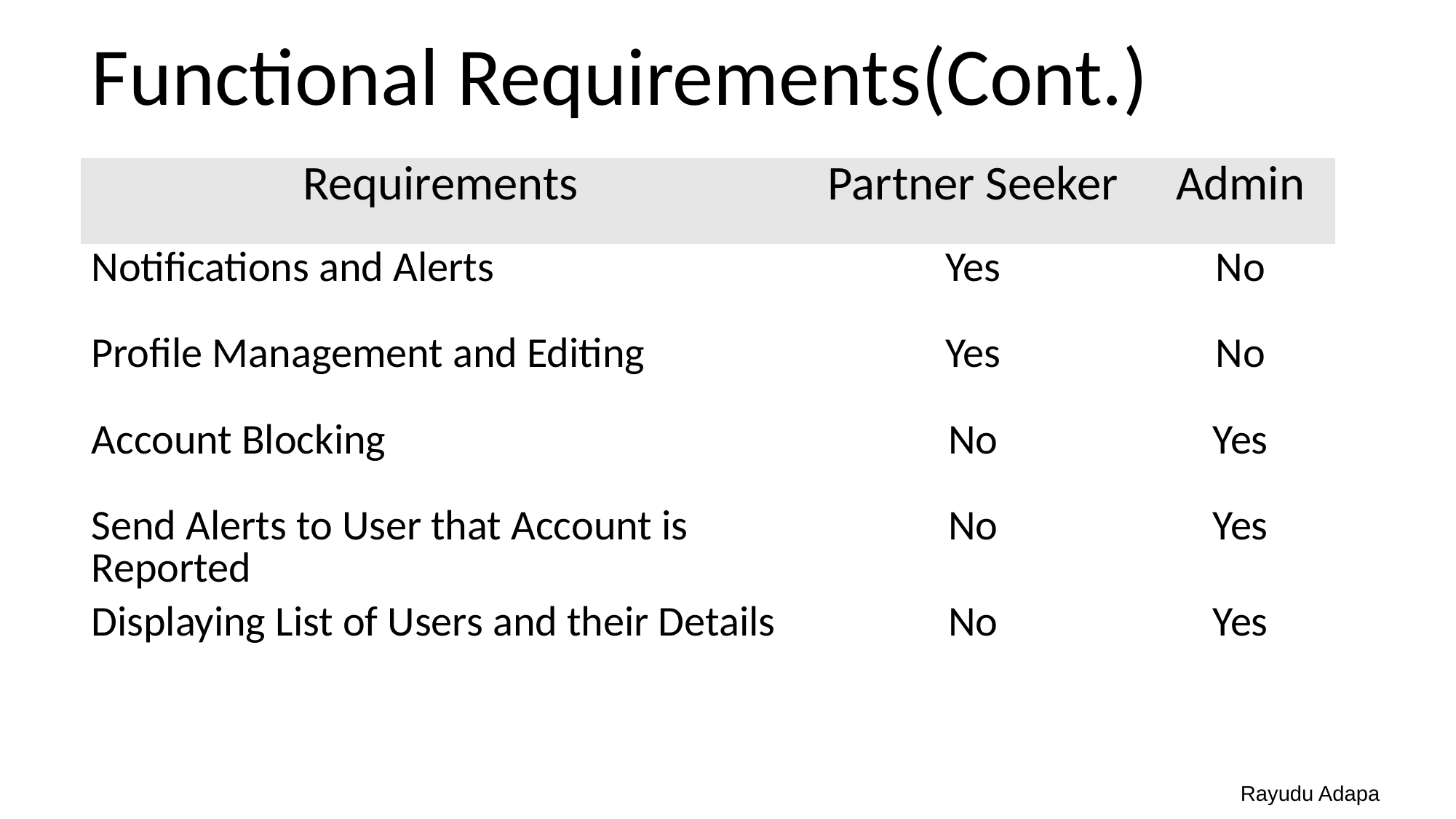

# Functional Requirements(Cont.)
| Requirements | Partner Seeker | Admin |
| --- | --- | --- |
| Notifications and Alerts | Yes | No |
| Profile Management and Editing | Yes | No |
| Account Blocking | No | Yes |
| Send Alerts to User that Account is Reported | No | Yes |
| Displaying List of Users and their Details | No | Yes |
Rayudu Adapa